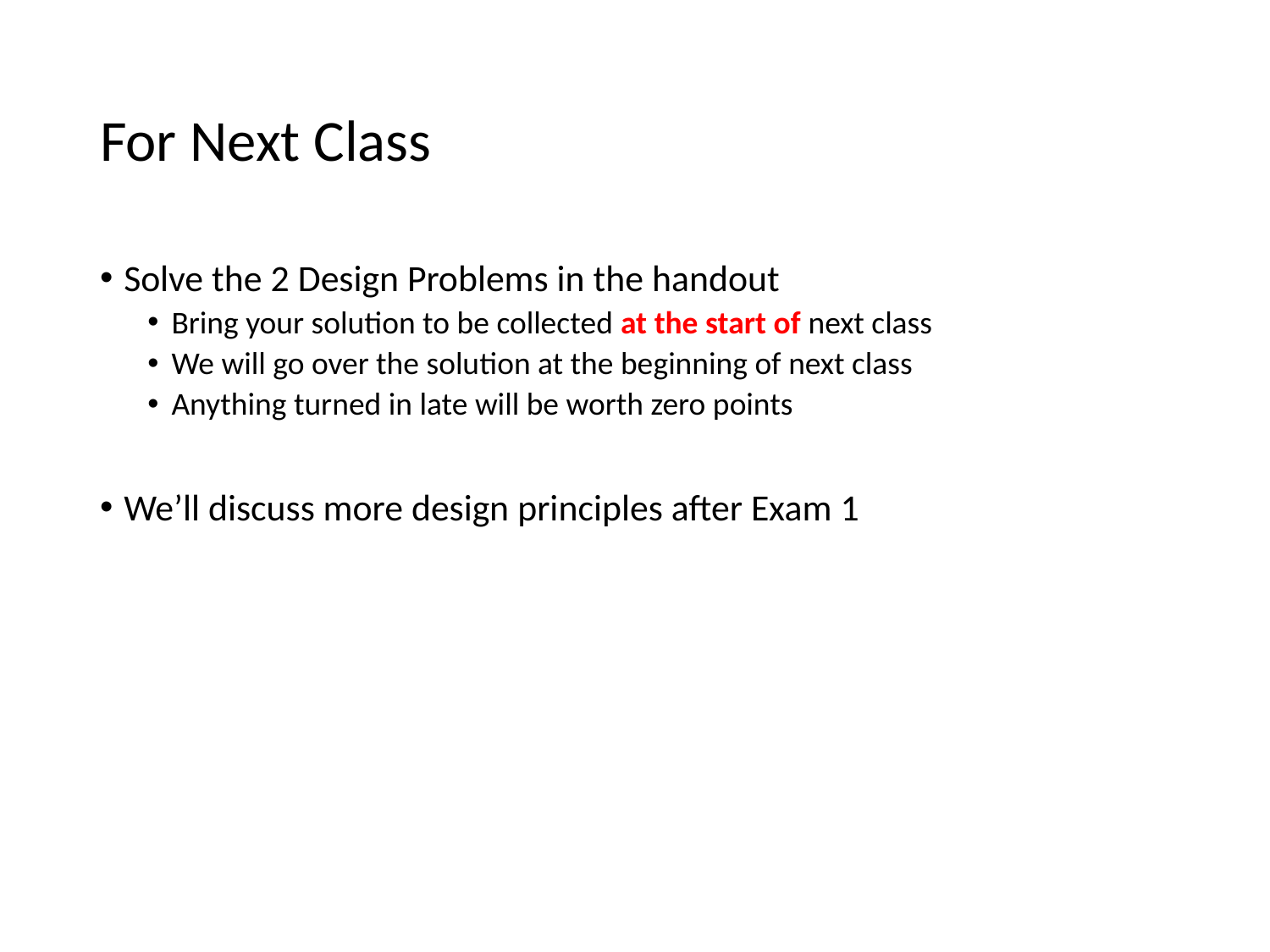

# For Next Class
Solve the 2 Design Problems in the handout
Bring your solution to be collected at the start of next class
We will go over the solution at the beginning of next class
Anything turned in late will be worth zero points

We’ll discuss more design principles after Exam 1